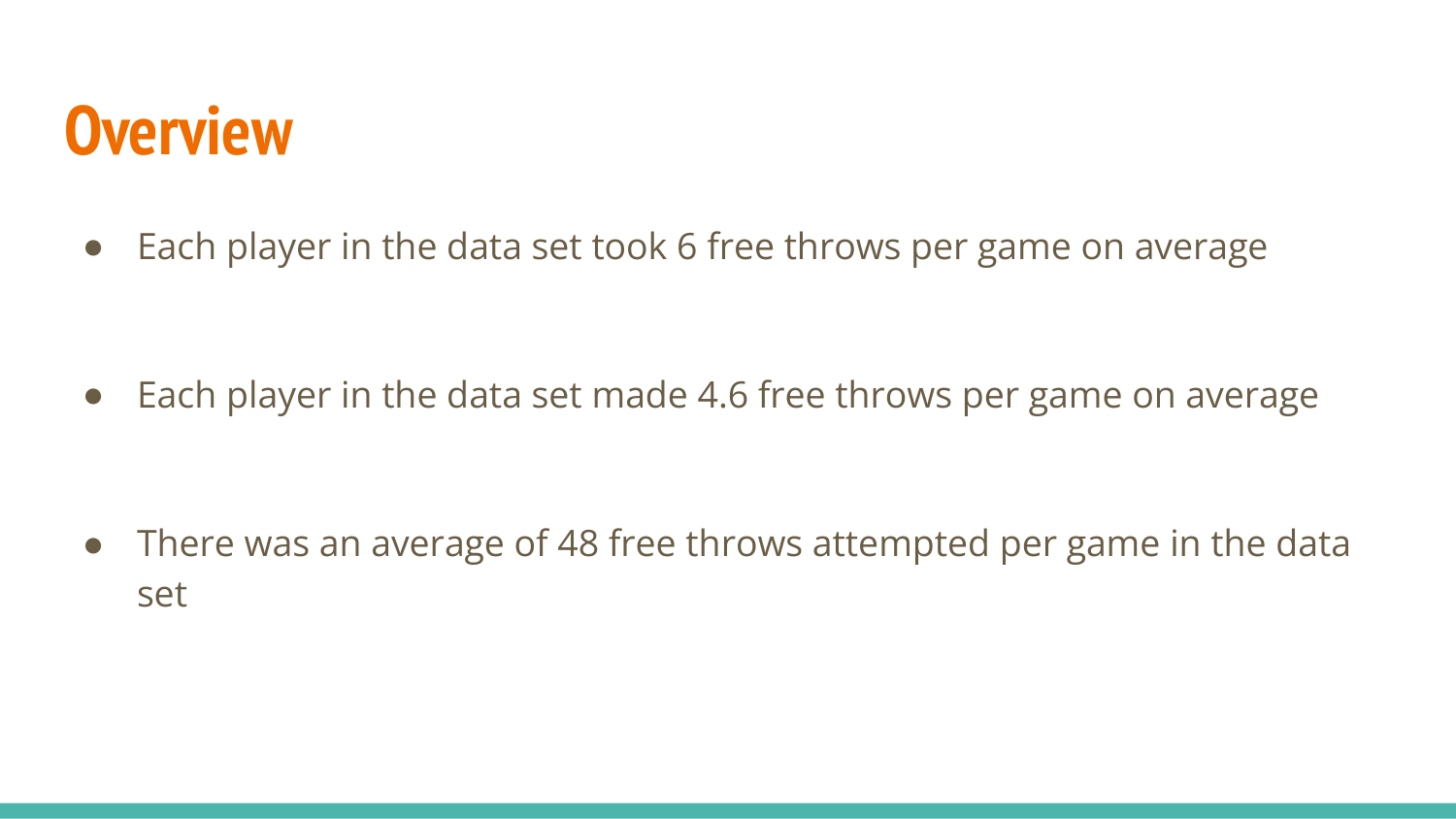

# Overview
Each player in the data set took 6 free throws per game on average

Each player in the data set made 4.6 free throws per game on average

There was an average of 48 free throws attempted per game in the data set